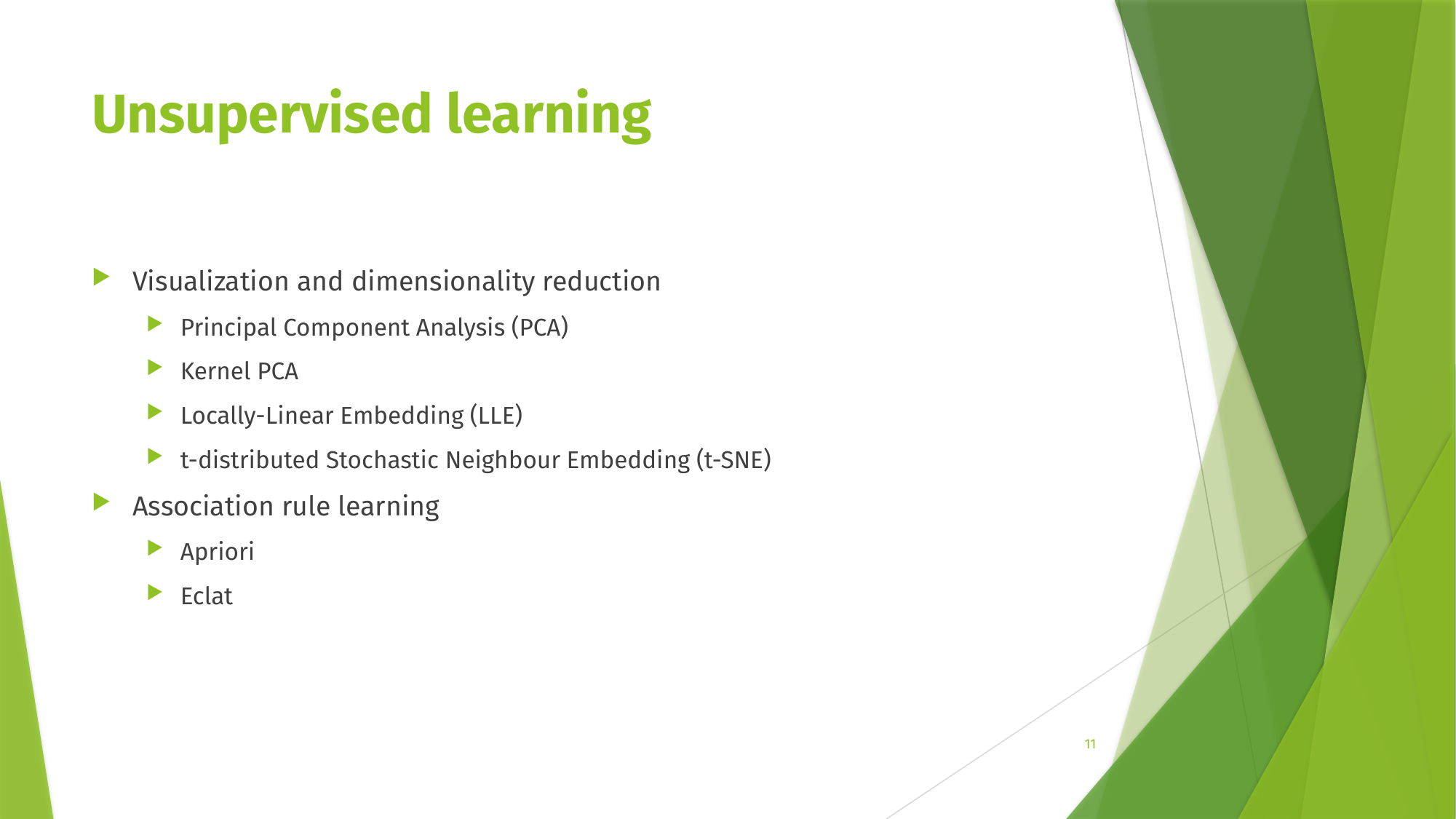

# Unsupervised learning
Visualization and dimensionality reduction
Principal Component Analysis (PCA)
Kernel PCA
Locally-Linear Embedding (LLE)
t-distributed Stochastic Neighbour Embedding (t-SNE)
Association rule learning
Apriori
Eclat
11